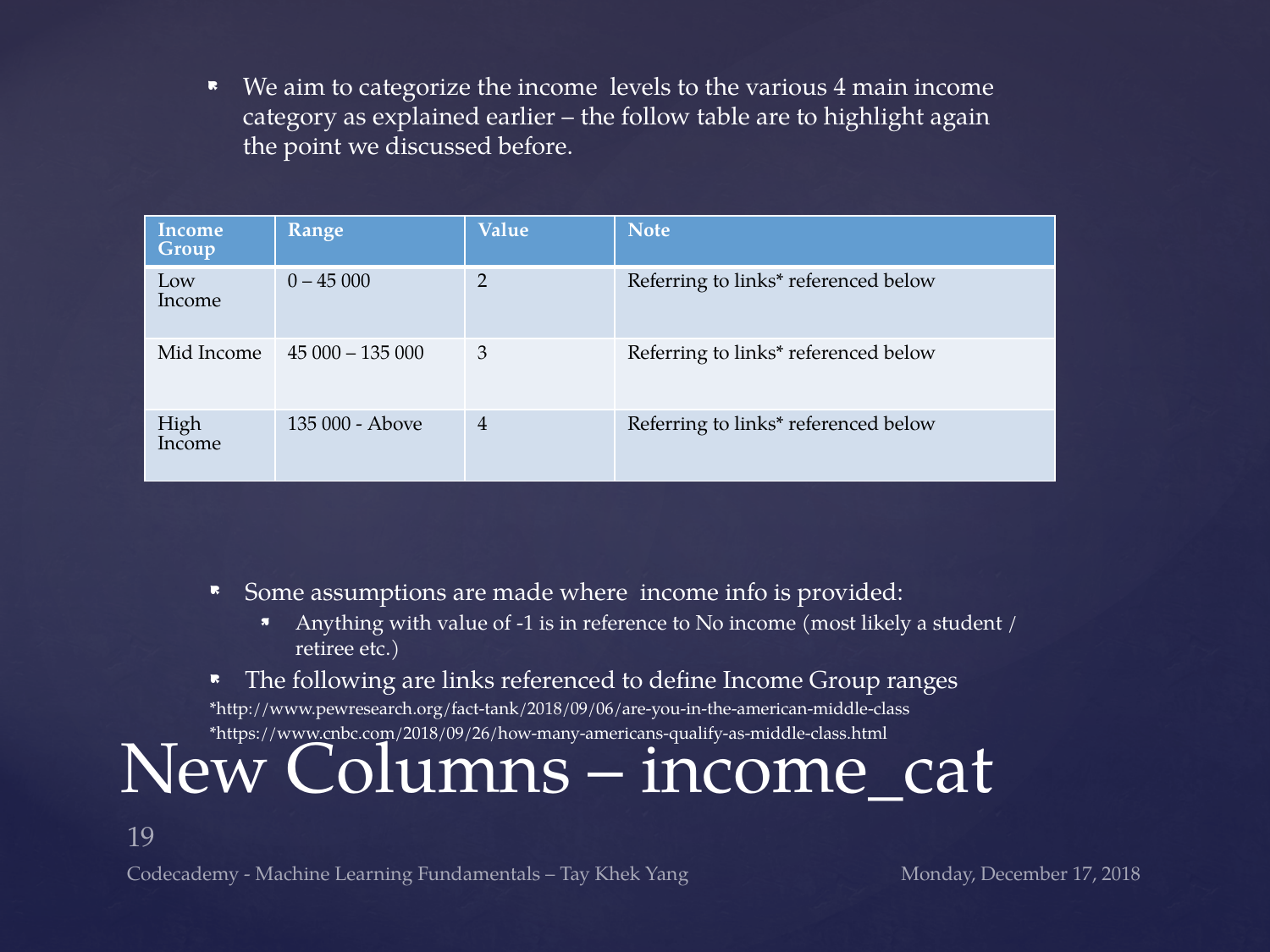

We aim to categorize the income  levels to the various 4 main income category as explained earlier – the follow table are to highlight again the point we discussed before.

| Income Group | Range | Value | Note |
| --- | --- | --- | --- |
| Low Income | 0 – 45 000 | 2 | Referring to links\* referenced below |
| Mid Income | 45 000 – 135 000 | 3 | Referring to links\* referenced below |
| High Income | 135 000 - Above | 4 | Referring to links\* referenced below |
Some assumptions are made where  income info is provided:
Anything with value of -1 is in reference to No income (most likely a student / retiree etc.)
The following are links referenced to define Income Group ranges
*http://www.pewresearch.org/fact-tank/2018/09/06/are-you-in-the-american-middle-class
*https://www.cnbc.com/2018/09/26/how-many-americans-qualify-as-middle-class.html

New Columns – income_cat
19
Codecademy - Machine Learning Fundamentals – Tay Khek Yang
Monday, December 17, 2018